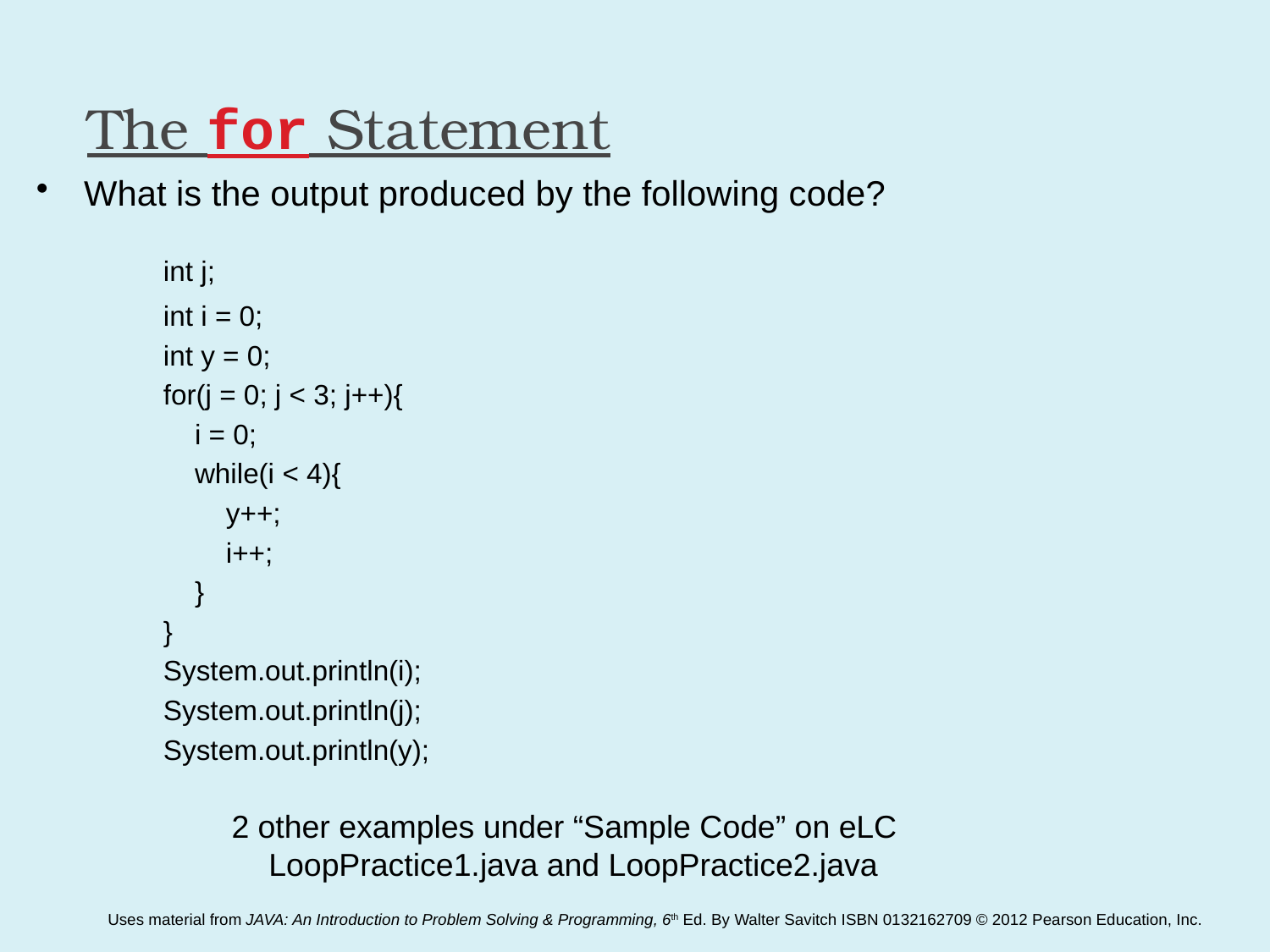

The for Statement
What is the output produced by the following code?
	int j;
	int i = 0;
	int y = 0;
	for(j = 0; j < 3; j++){
	    i = 0;
	    while(i < 4){
	        y++;
	        i++;
	    }
	}
	System.out.println(i);
	System.out.println(j);
	System.out.println(y);

2 other examples under “Sample Code” on eLC
 LoopPractice1.java and LoopPractice2.java